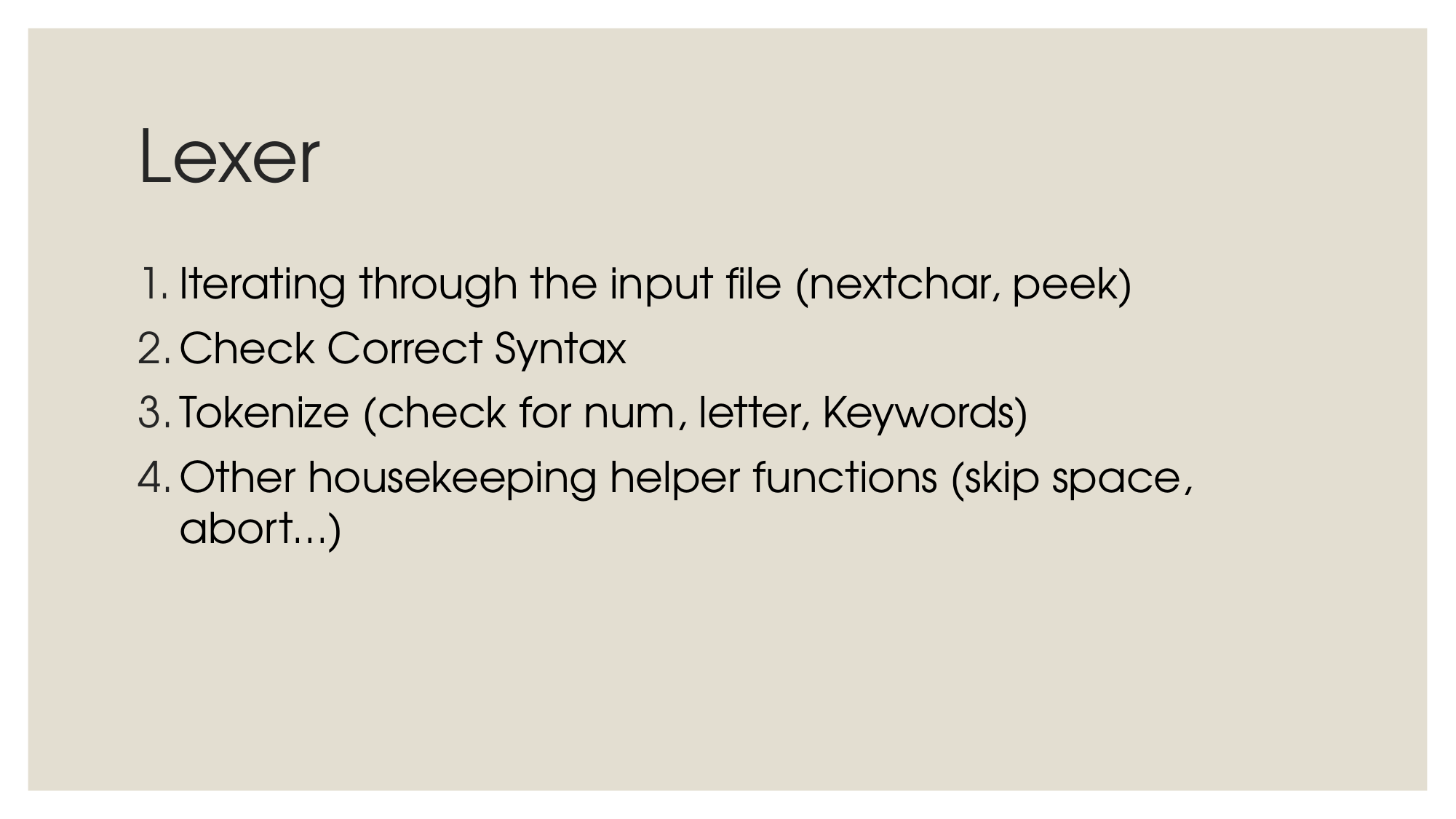

# Lexer
Iterating through the input file (nextchar, peek)
Check Correct Syntax
Tokenize (check for num, letter, Keywords)
Other housekeeping helper functions (skip space, abort…)